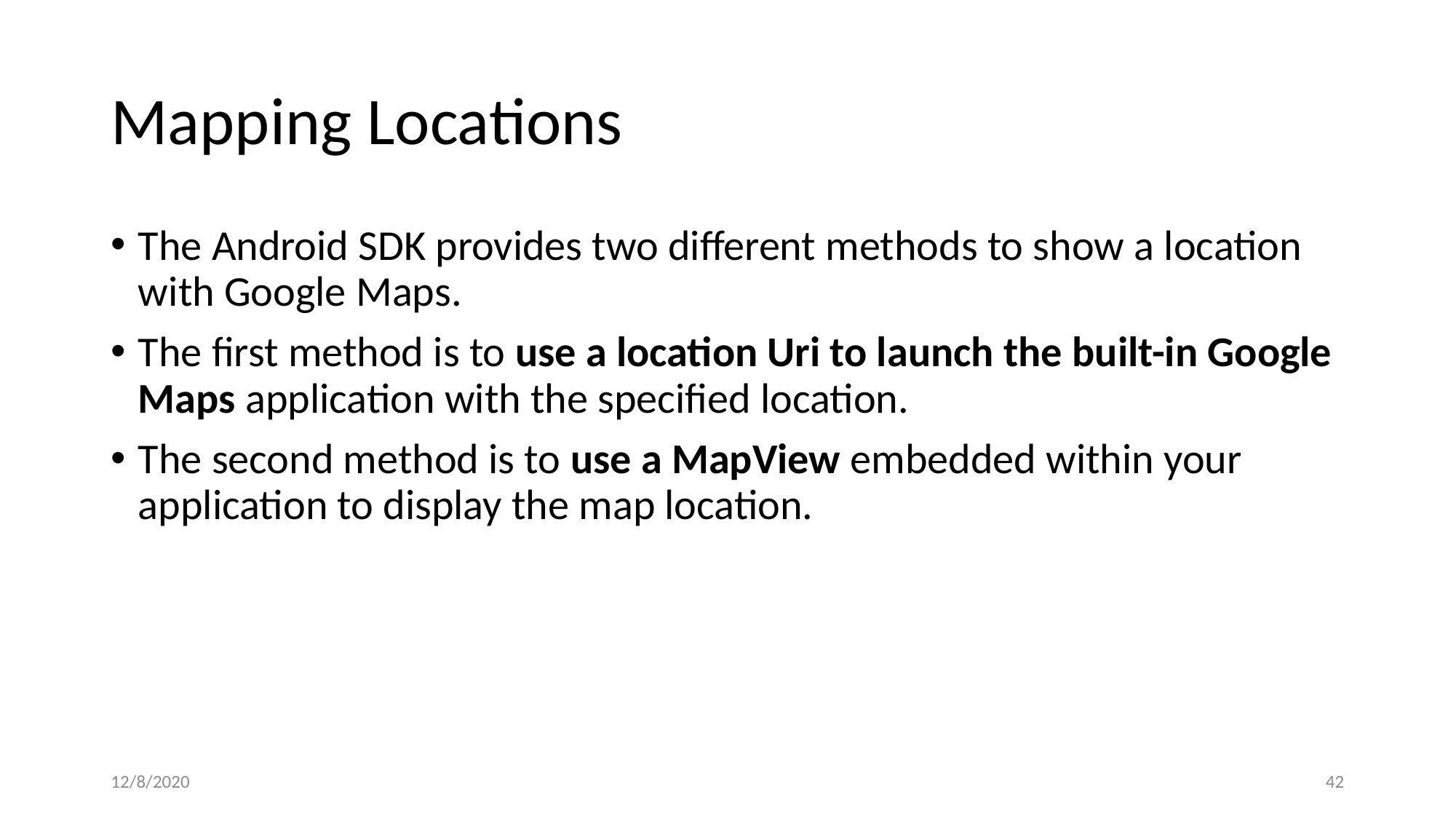

# Mapping Locations
The Android SDK provides two different methods to show a location with Google Maps.
The first method is to use a location Uri to launch the built-in Google Maps application with the specified location.
The second method is to use a MapView embedded within your application to display the map location.
12/8/2020
42